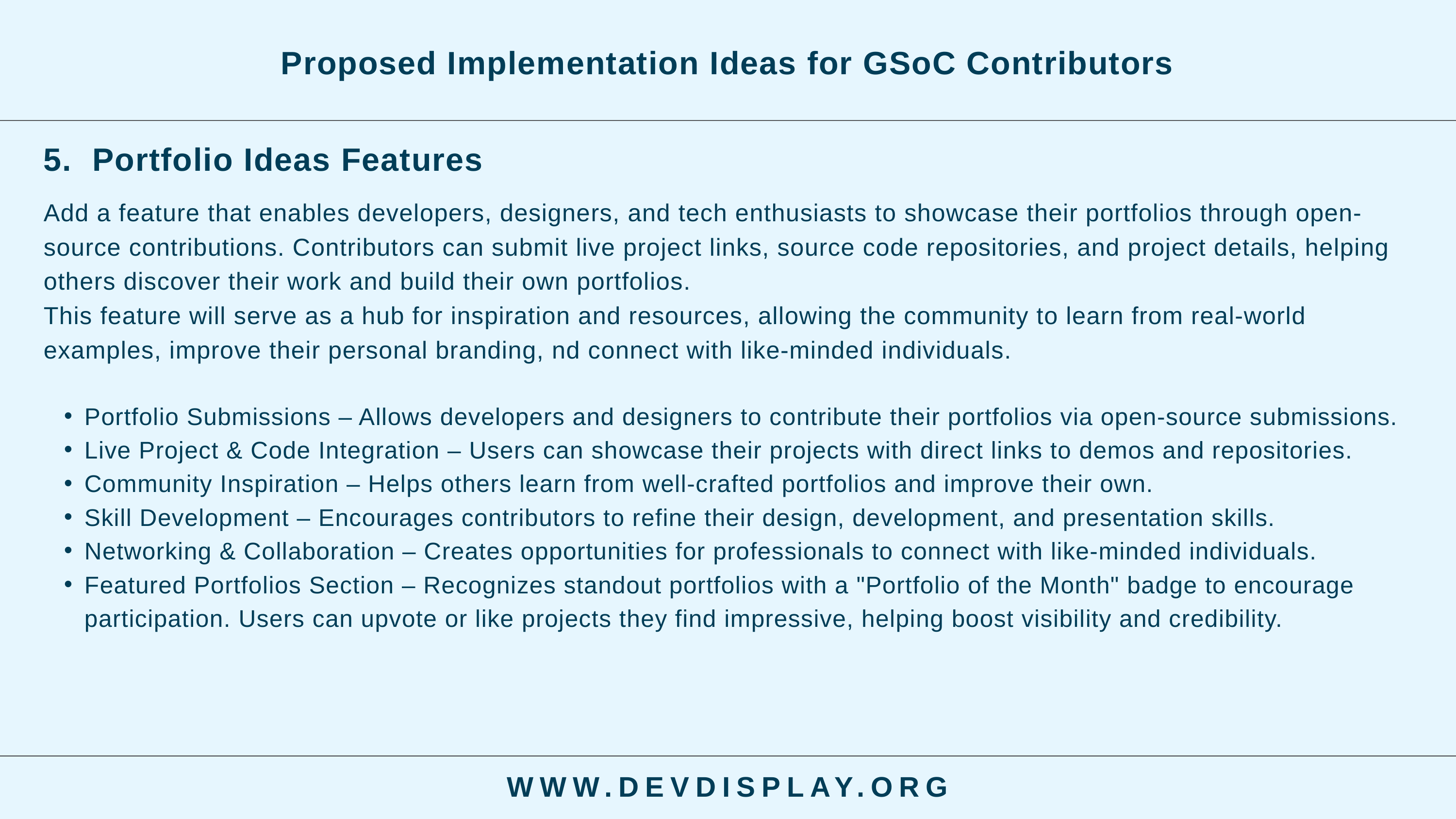

Proposed Implementation Ideas for GSoC Contributors

5.  Portfolio Ideas Features
Add a feature that enables developers, designers, and tech enthusiasts to showcase their portfolios through open-source contributions. Contributors can submit live project links, source code repositories, and project details, helping others discover their work and build their own portfolios.
This feature will serve as a hub for inspiration and resources, allowing the community to learn from real-world examples, improve their personal branding, nd connect with like-minded individuals.
Portfolio Submissions – Allows developers and designers to contribute their portfolios via open-source submissions.
Live Project & Code Integration – Users can showcase their projects with direct links to demos and repositories.
Community Inspiration – Helps others learn from well-crafted portfolios and improve their own.
Skill Development – Encourages contributors to refine their design, development, and presentation skills.
Networking & Collaboration – Creates opportunities for professionals to connect with like-minded individuals.
Featured Portfolios Section – Recognizes standout portfolios with a "Portfolio of the Month" badge to encourage participation. Users can upvote or like projects they find impressive, helping boost visibility and credibility.

WWW.DEVDISPLAY.ORG